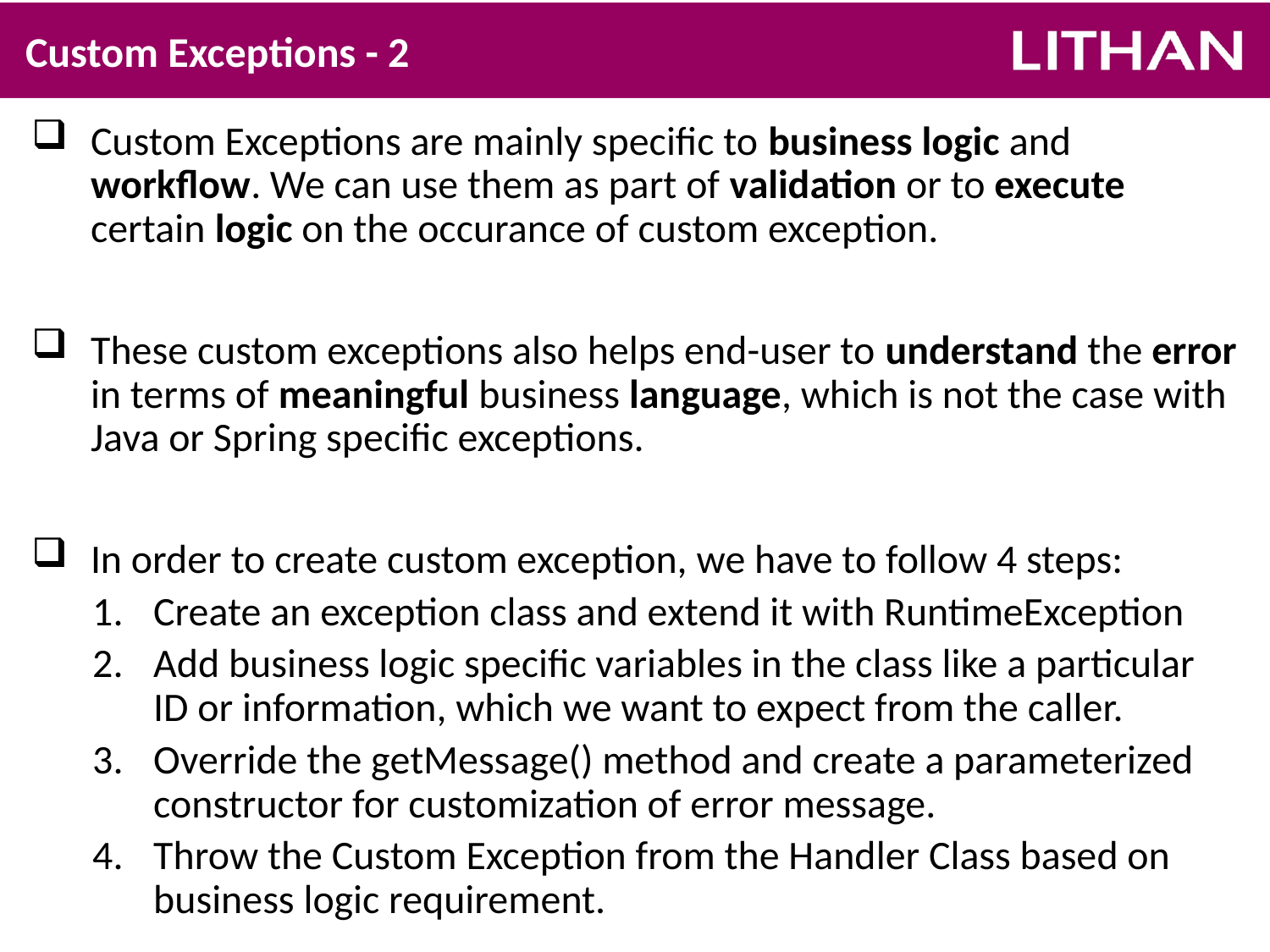

# Custom Exceptions - 2
Custom Exceptions are mainly specific to business logic and workflow. We can use them as part of validation or to execute certain logic on the occurance of custom exception.

These custom exceptions also helps end-user to understand the error in terms of meaningful business language, which is not the case with Java or Spring specific exceptions.

In order to create custom exception, we have to follow 4 steps:
Create an exception class and extend it with RuntimeException
Add business logic specific variables in the class like a particular ID or information, which we want to expect from the caller.
Override the getMessage() method and create a parameterized constructor for customization of error message.
Throw the Custom Exception from the Handler Class based on business logic requirement.